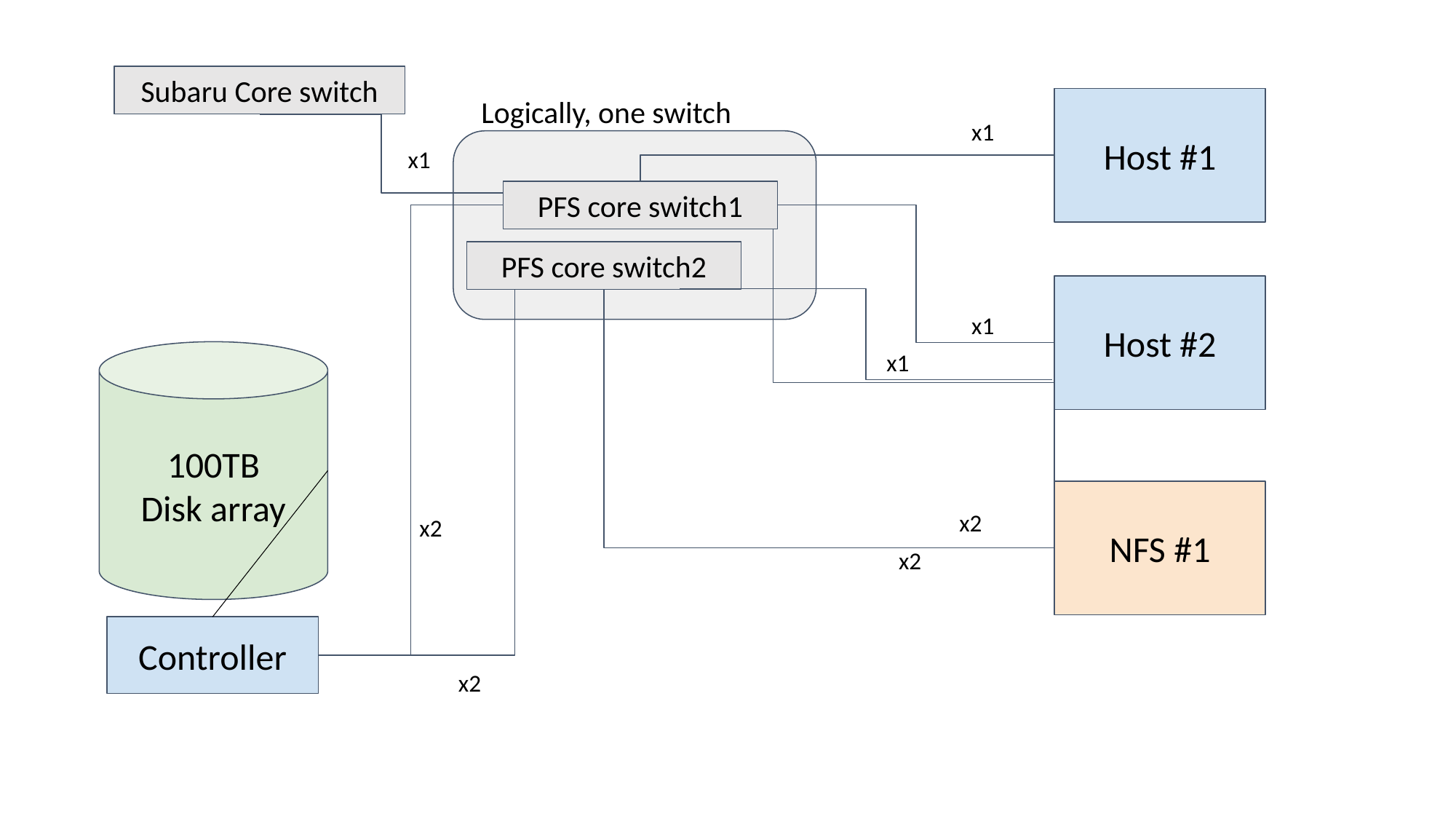

Subaru Core switch
Logically, one switch
Host #1
x1
x1

PFS core switch1
PFS core switch2
Host #2
x1
x1
100TB
Disk array
NFS #1
x2
x2
x2
Controller
x2